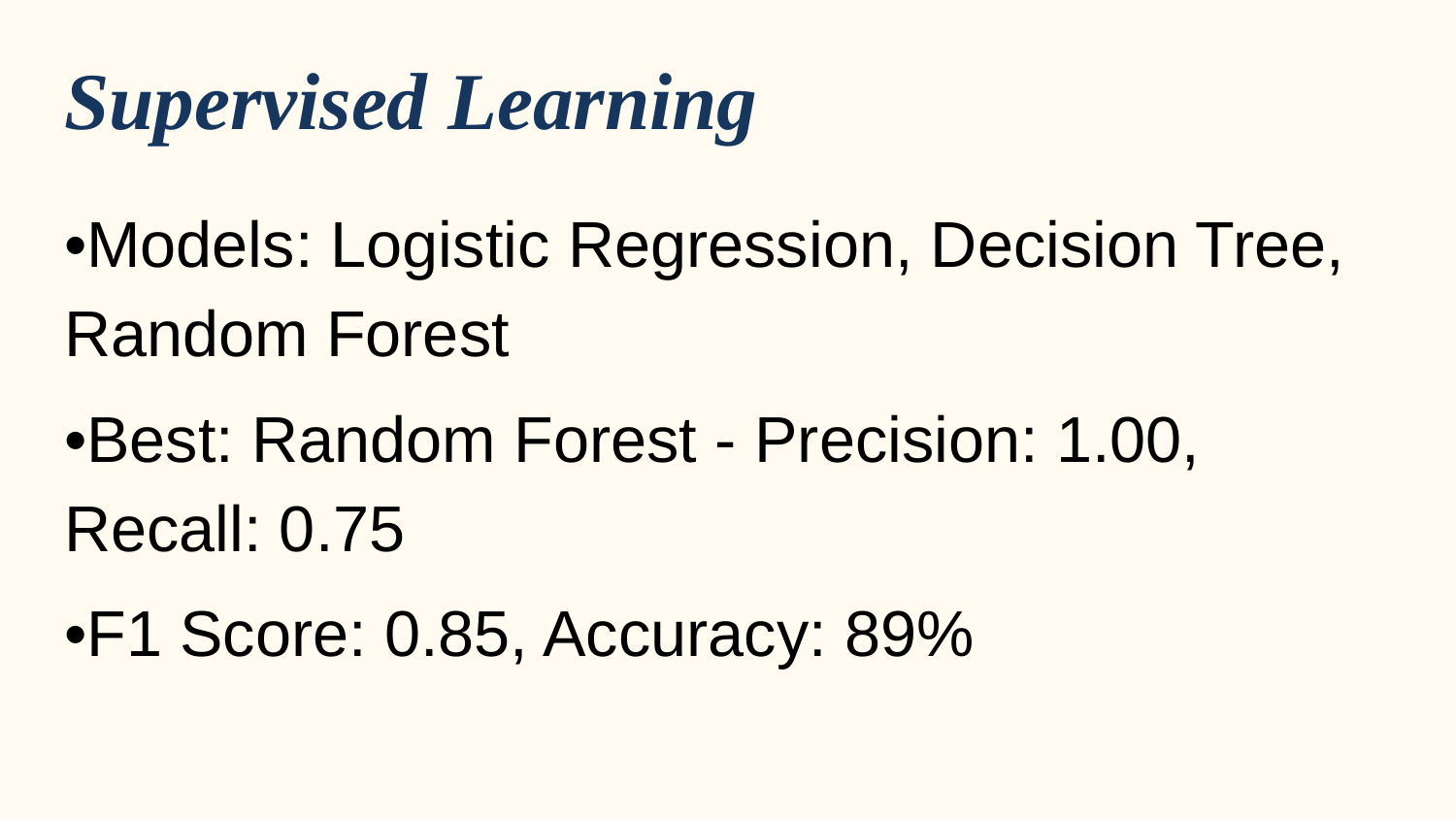

# Supervised Learning
•Models: Logistic Regression, Decision Tree, Random Forest
•Best: Random Forest - Precision: 1.00, Recall: 0.75
•F1 Score: 0.85, Accuracy: 89%